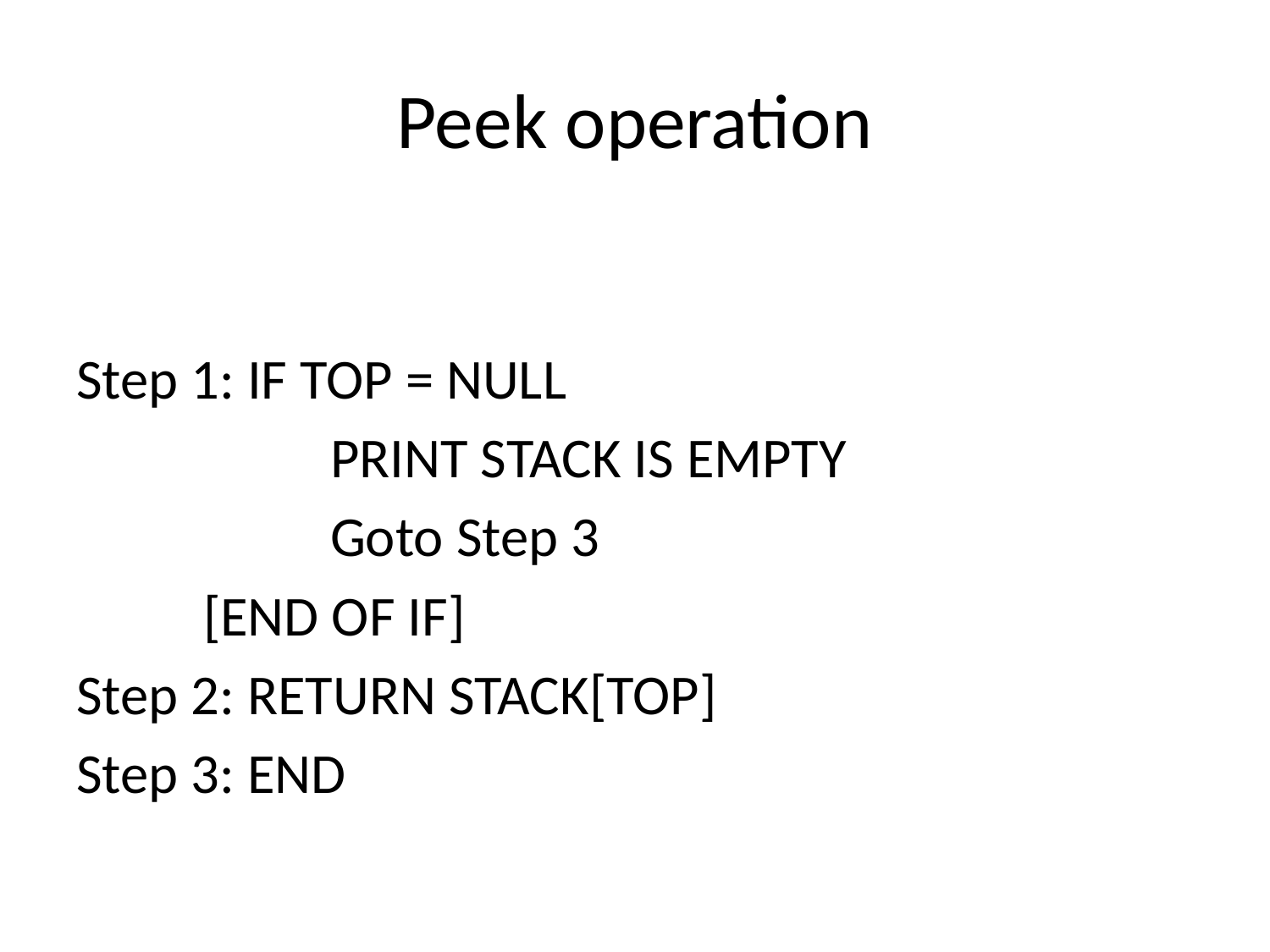

# Peek operation
Step 1: IF TOP = NULL
		PRINT STACK IS EMPTY
		Goto Step 3
	[END OF IF]
Step 2: RETURN STACK[TOP]
Step 3: END